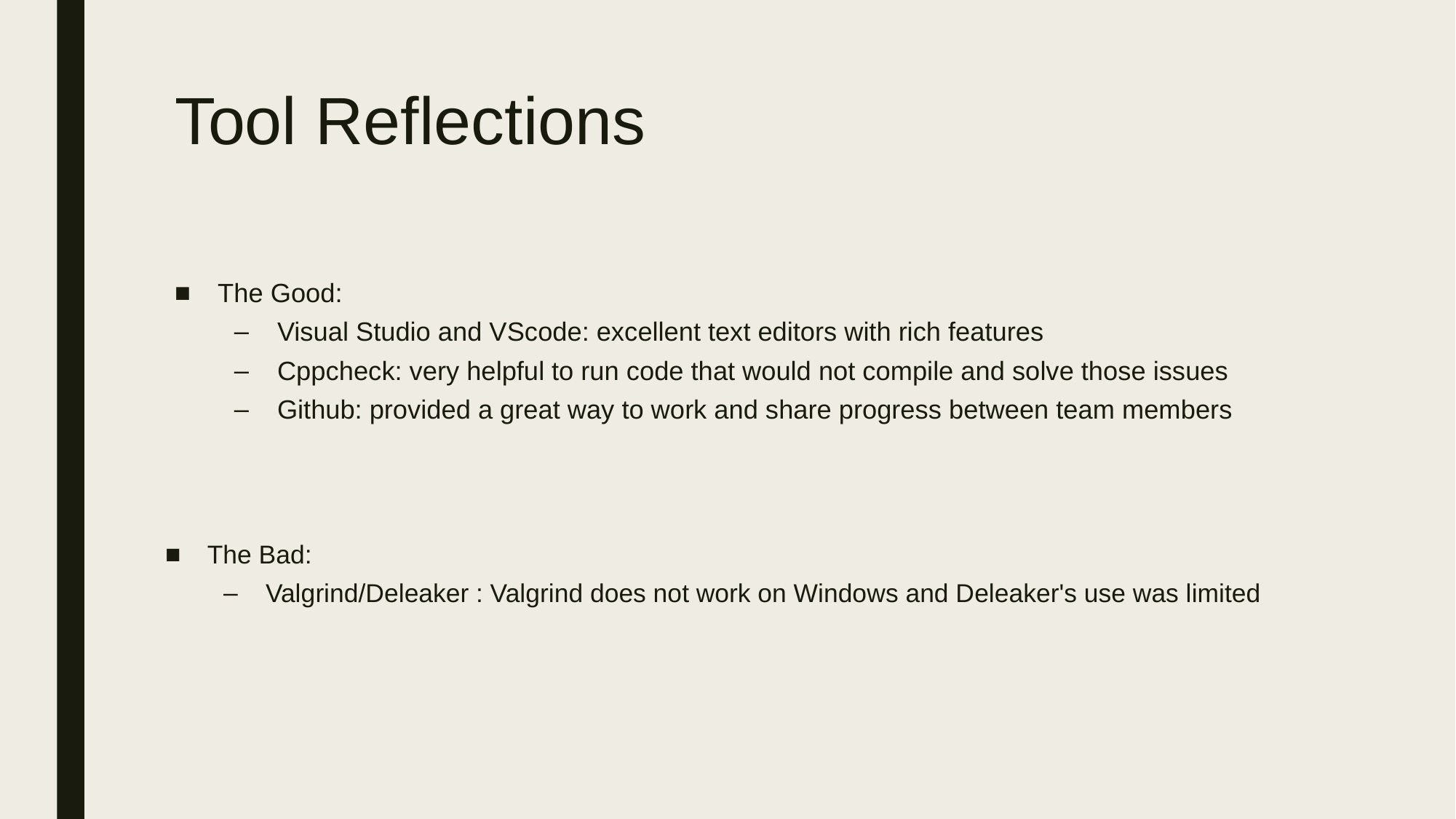

# Tool Reflections
The Good:
Visual Studio and VScode: excellent text editors with rich features
Cppcheck: very helpful to run code that would not compile and solve those issues
Github: provided a great way to work and share progress between team members

The Bad:
Valgrind/Deleaker : Valgrind does not work on Windows and Deleaker's use was limited